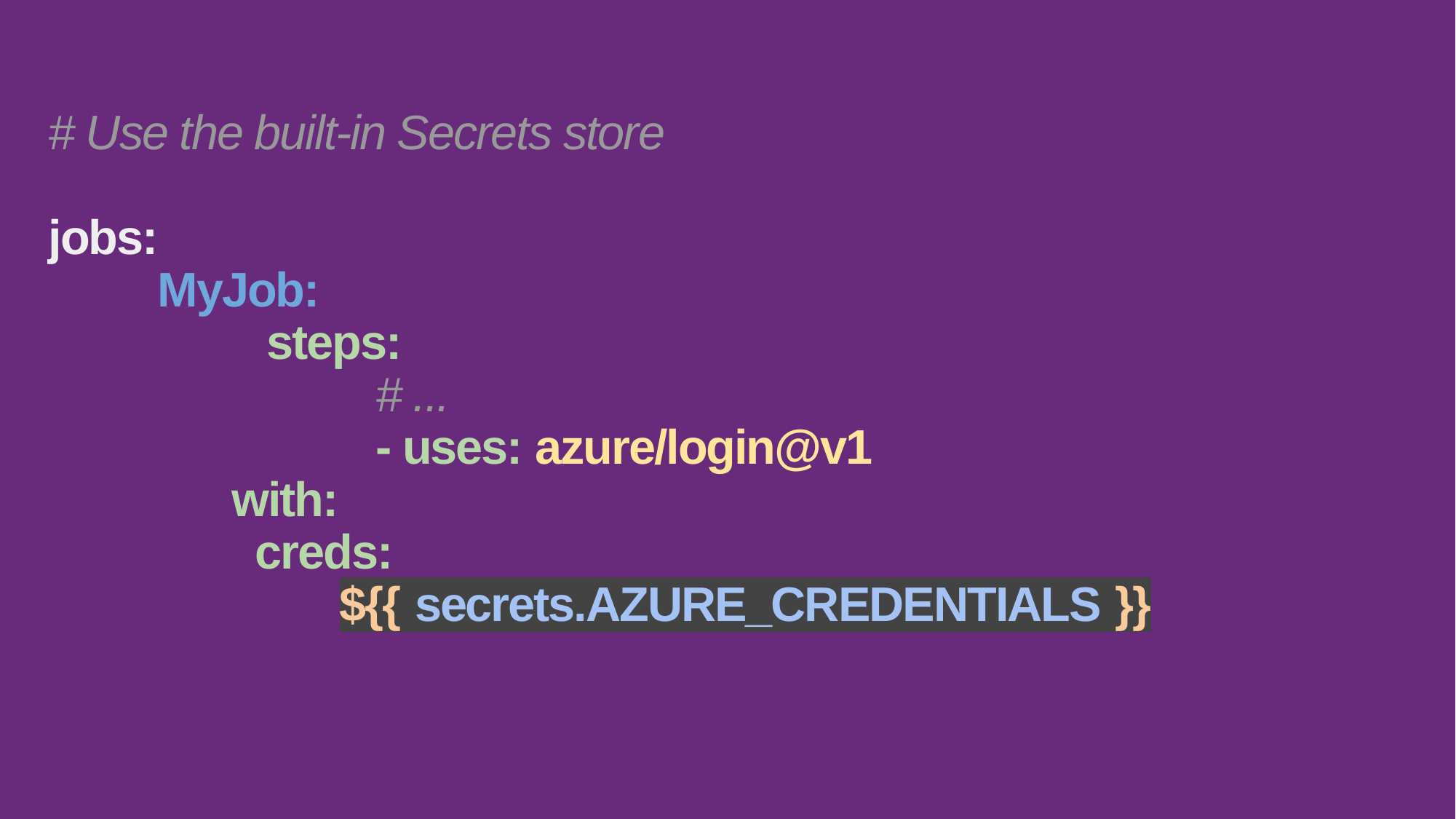

# Use the built-in Secrets store

jobs:
 	MyJob:
		steps:
			# ...
  			- uses: azure/login@v1
   with:
     creds:
${{ secrets.AZURE_CREDENTIALS }}